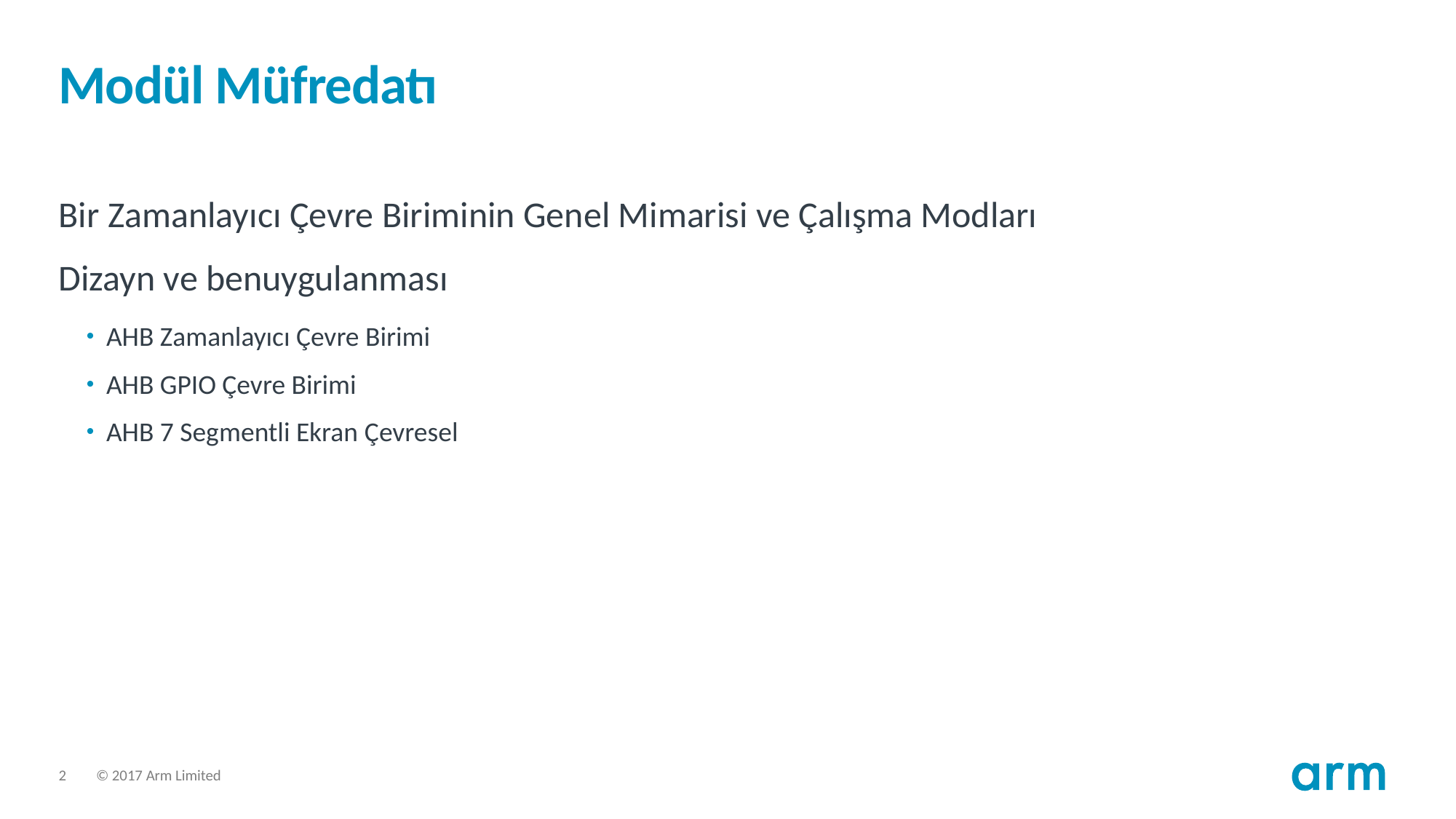

# Modül Müfredatı
Bir Zamanlayıcı Çevre Biriminin Genel Mimarisi ve Çalışma Modları
Dizayn ve benuygulanması
AHB Zamanlayıcı Çevre Birimi
AHB GPIO Çevre Birimi
AHB 7 Segmentli Ekran Çevresel